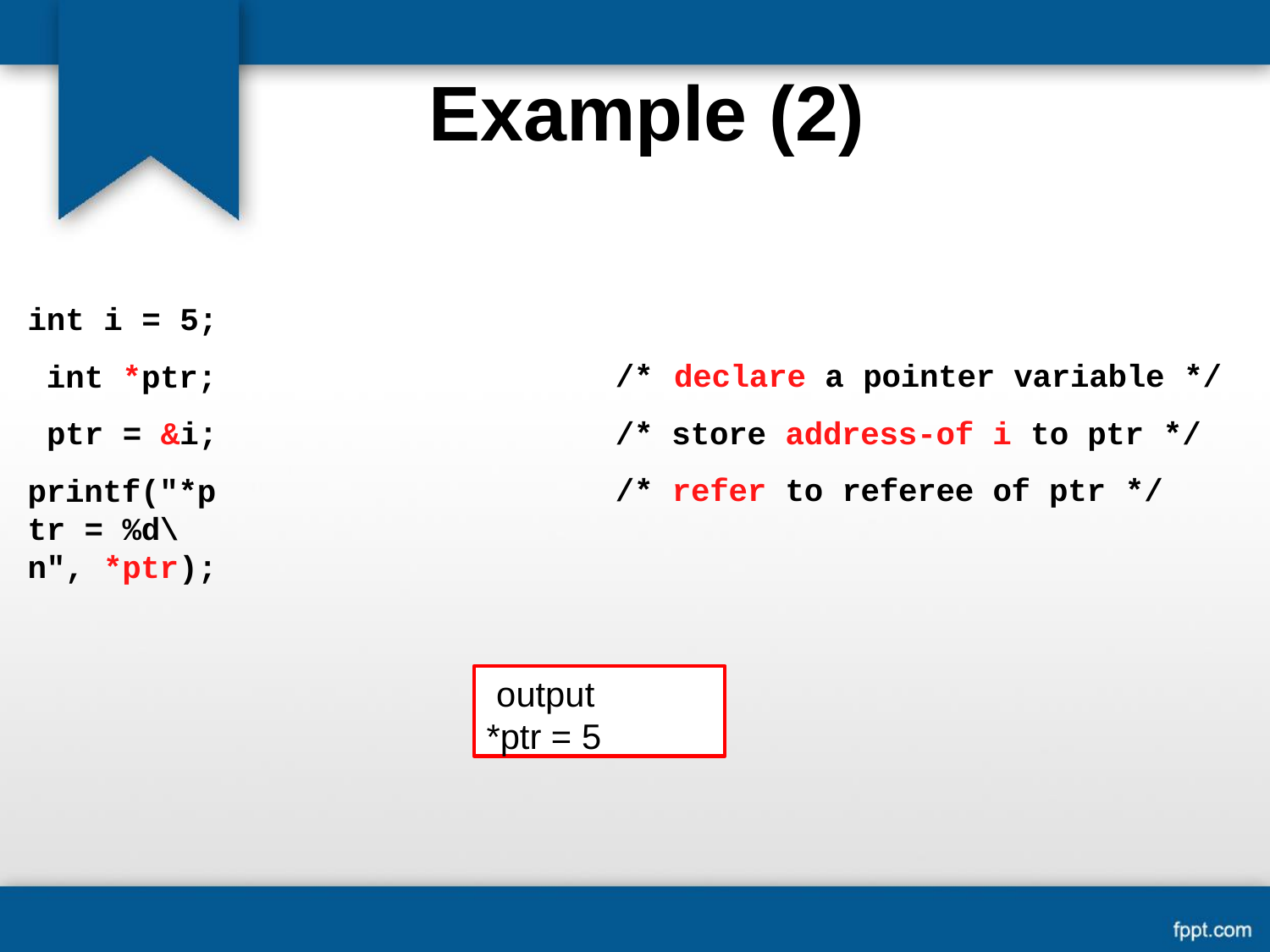

# Example (2)
int i = 5;  int *ptr;  ptr = &i;
printf("*ptr = %d\n", *ptr);
/*	declare a pointer variable */
/* store address-of i to ptr */
/* refer to referee of ptr */
output
*ptr = 5